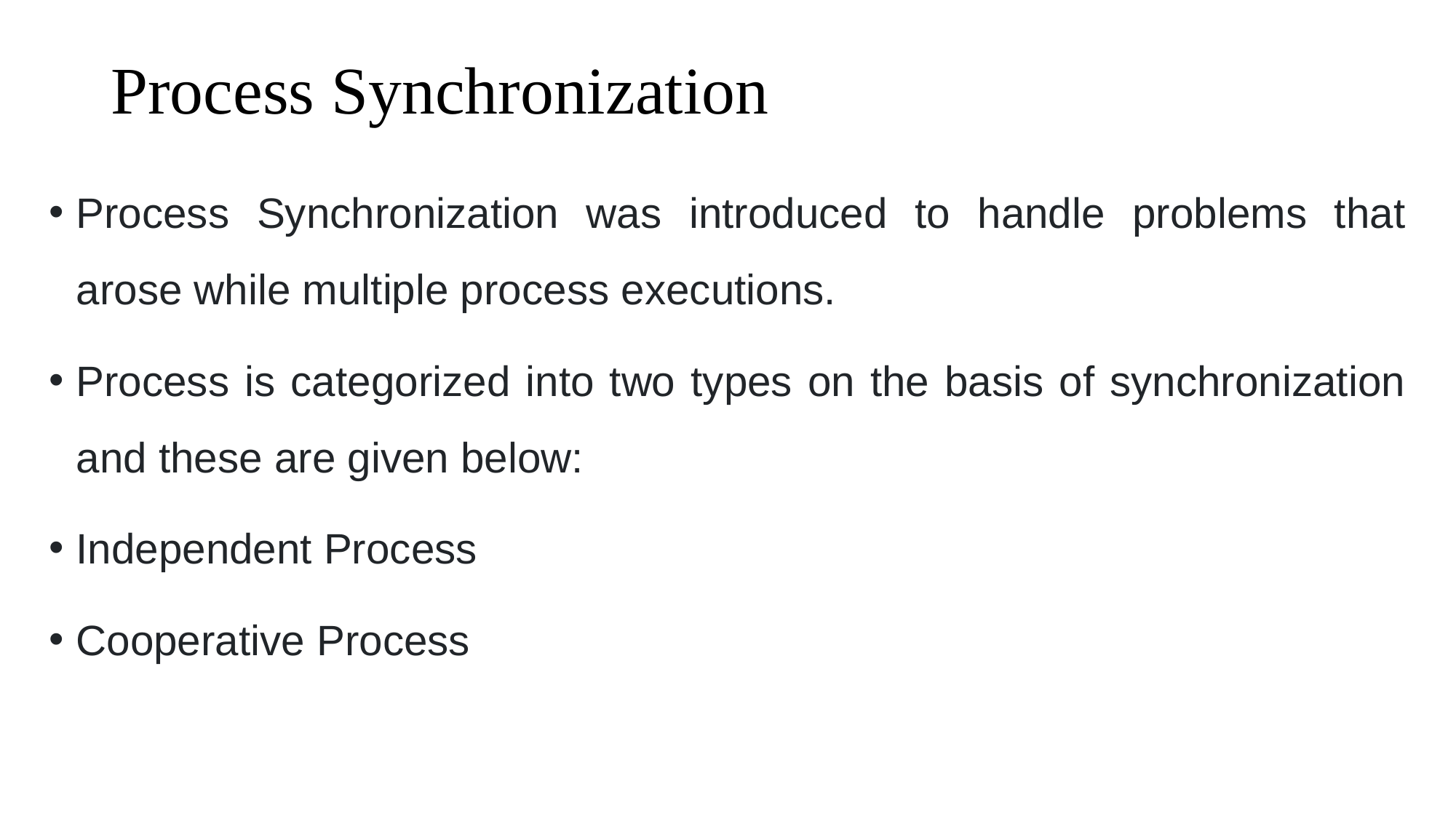

# Process Synchronization
Process Synchronization was introduced to handle problems that arose while multiple process executions.
Process is categorized into two types on the basis of synchronization and these are given below:
Independent Process
Cooperative Process